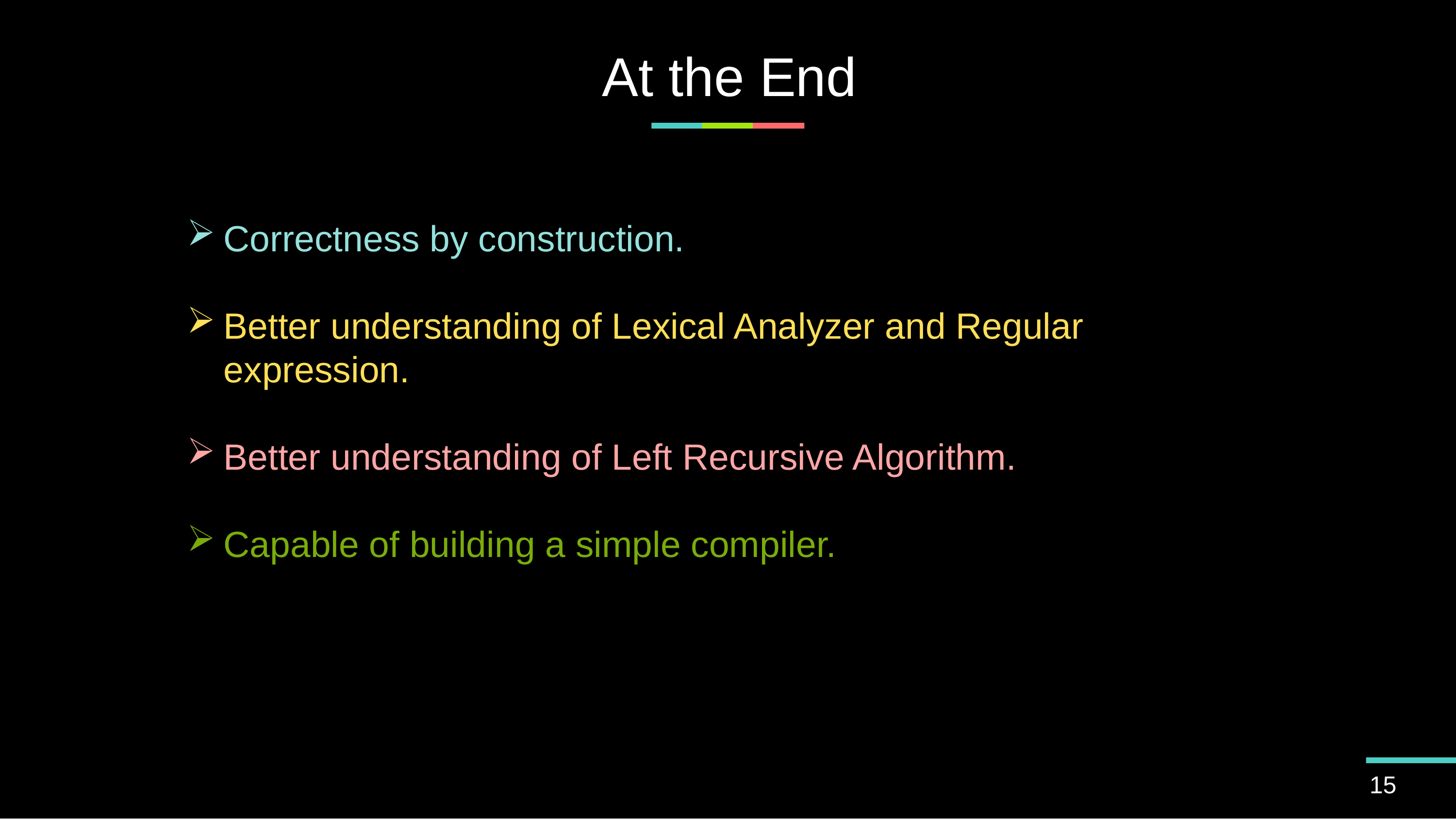

# At the End
Correctness by construction.

Better understanding of Lexical Analyzer and Regular expression.

Better understanding of Left Recursive Algorithm.

Capable of building a simple compiler.

15